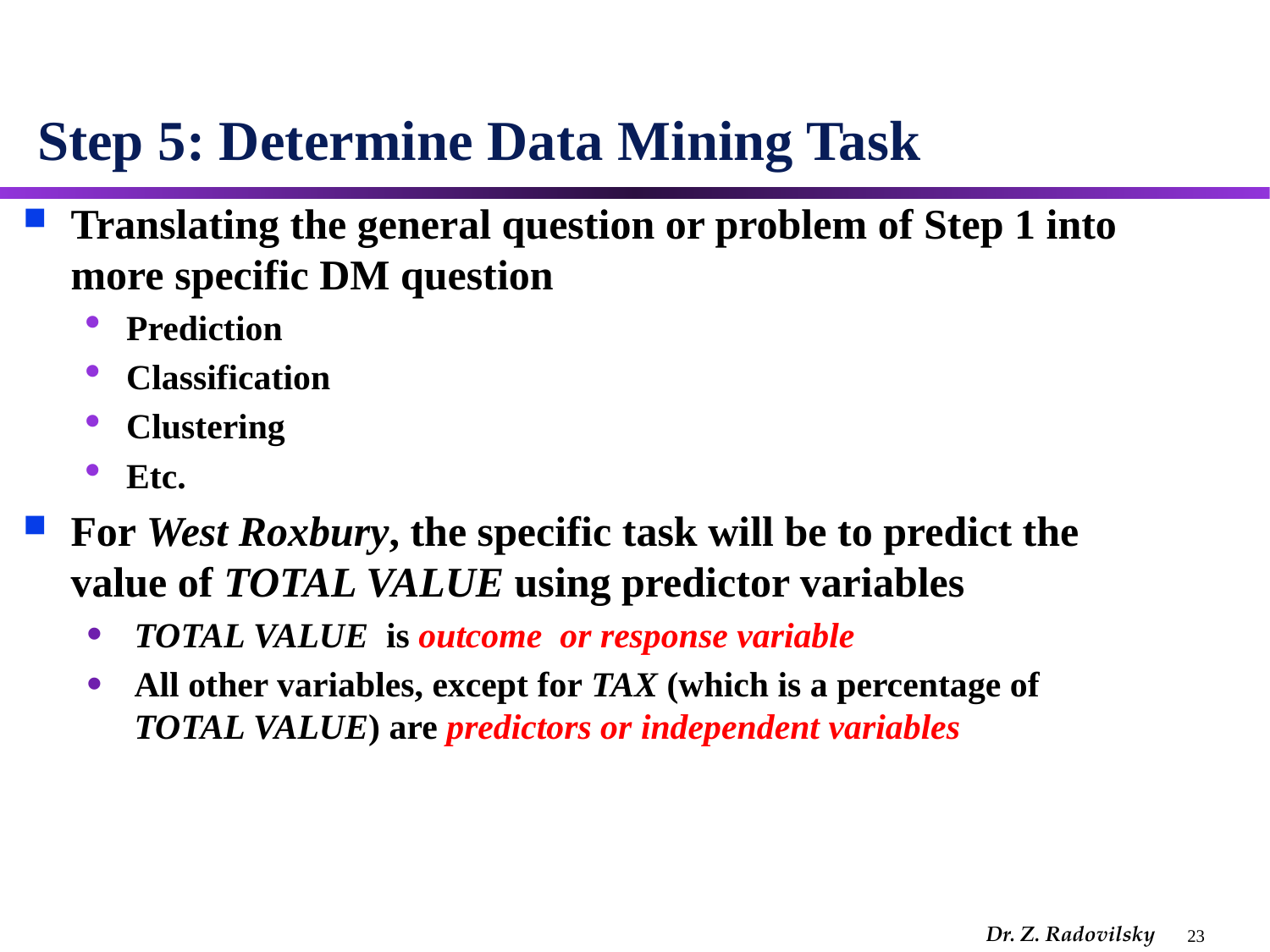

# Step 5: Determine Data Mining Task
Translating the general question or problem of Step 1 into more specific DM question
Prediction
Classification
Clustering
Etc.
For West Roxbury, the specific task will be to predict the value of TOTAL VALUE using predictor variables
TOTAL VALUE  is outcome  or response variable
All other variables, except for TAX (which is a percentage of TOTAL VALUE) are predictors or independent variables